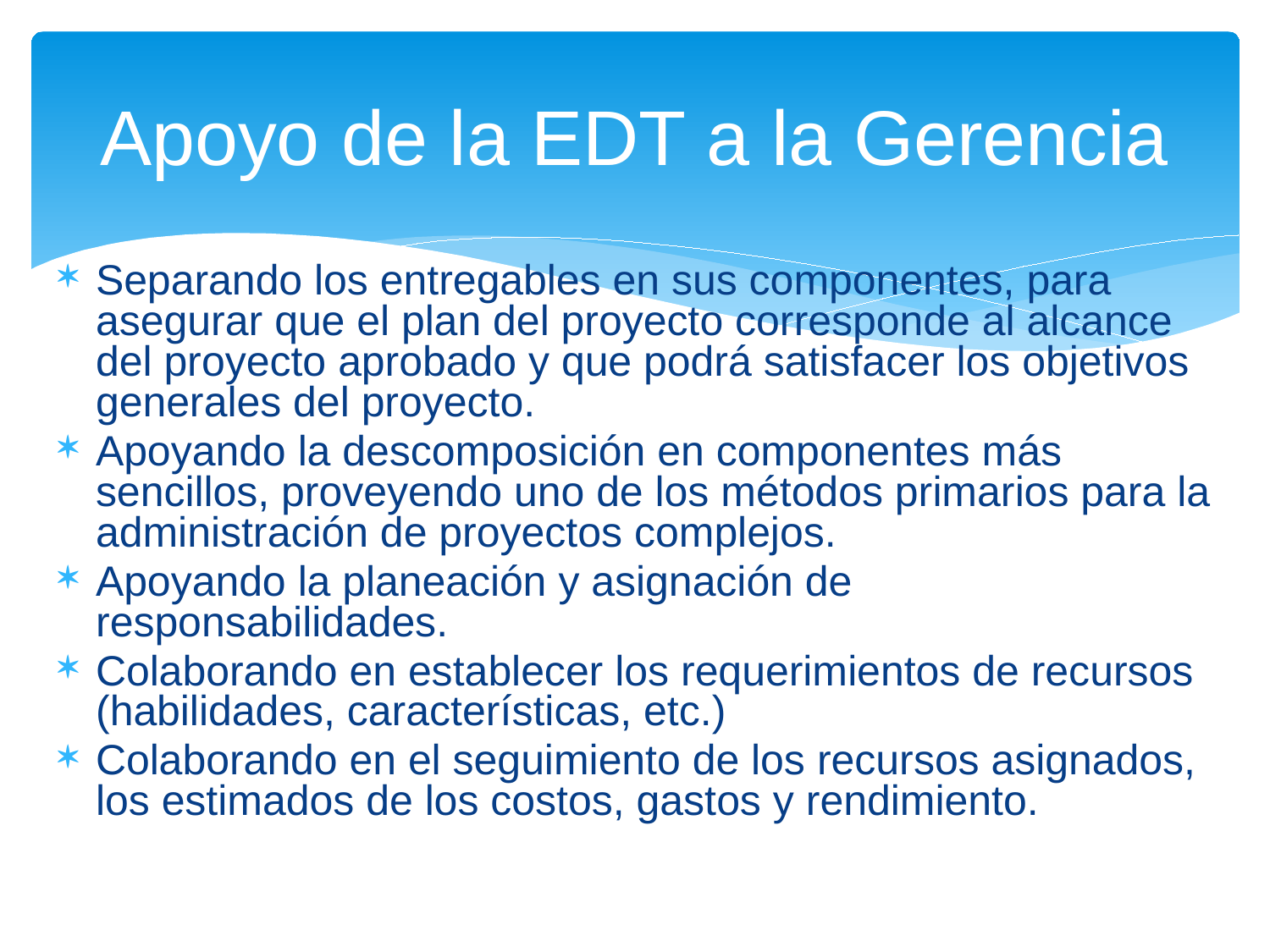

# Apoyo de la EDT a la Gerencia
Separando los entregables en sus componentes, para asegurar que el plan del proyecto corresponde al alcance del proyecto aprobado y que podrá satisfacer los objetivos generales del proyecto.
Apoyando la descomposición en componentes más sencillos, proveyendo uno de los métodos primarios para la administración de proyectos complejos.
Apoyando la planeación y asignación de responsabilidades.
Colaborando en establecer los requerimientos de recursos (habilidades, características, etc.)
Colaborando en el seguimiento de los recursos asignados, los estimados de los costos, gastos y rendimiento.